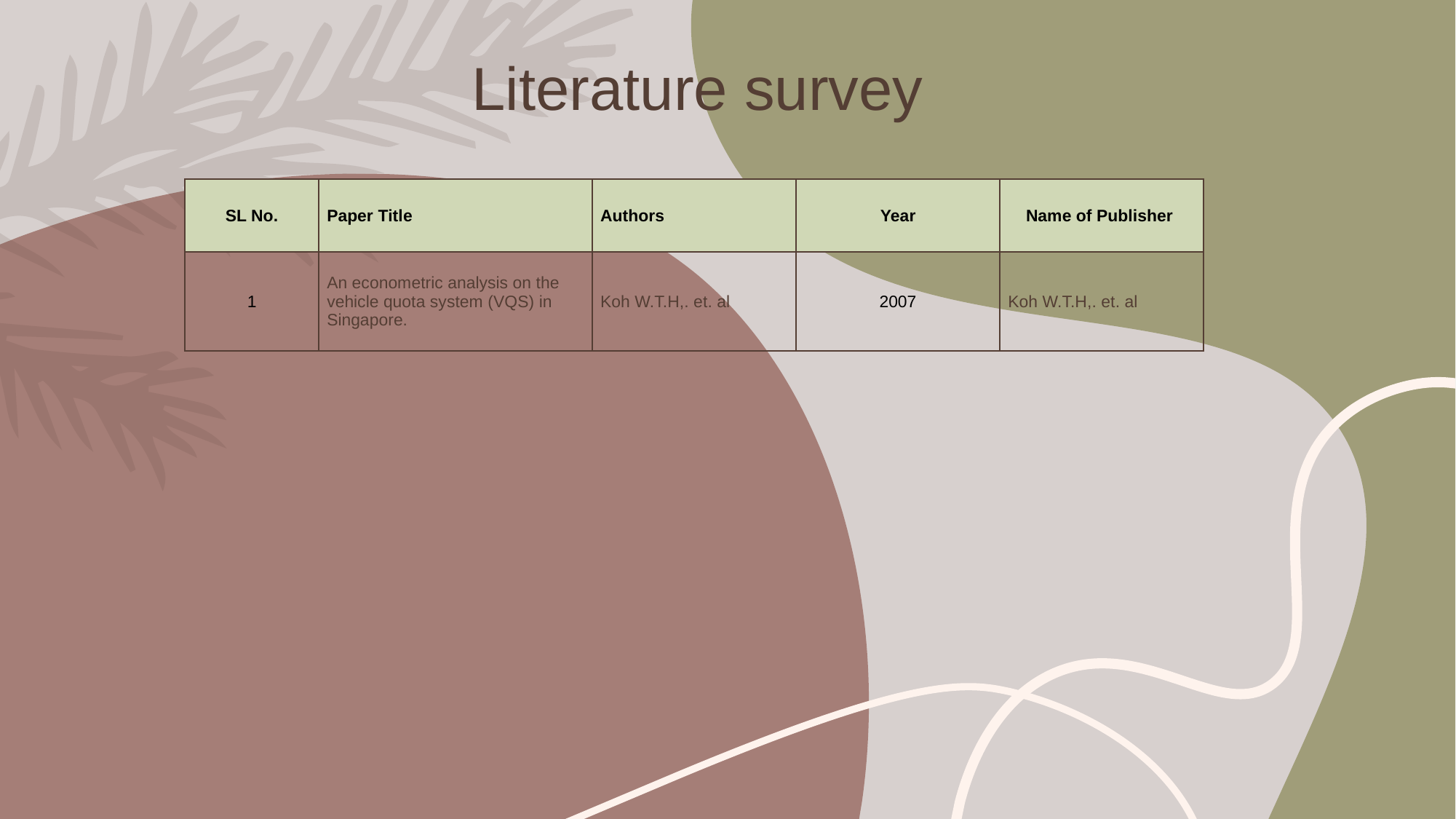

Literature survey
| SL No. | Paper Title | Authors | Year | Name of Publisher |
| --- | --- | --- | --- | --- |
| 1 | An econometric analysis on the vehicle quota system (VQS) in Singapore. | Koh W.T.H,. et. al | 2007 | Koh W.T.H,. et. al |